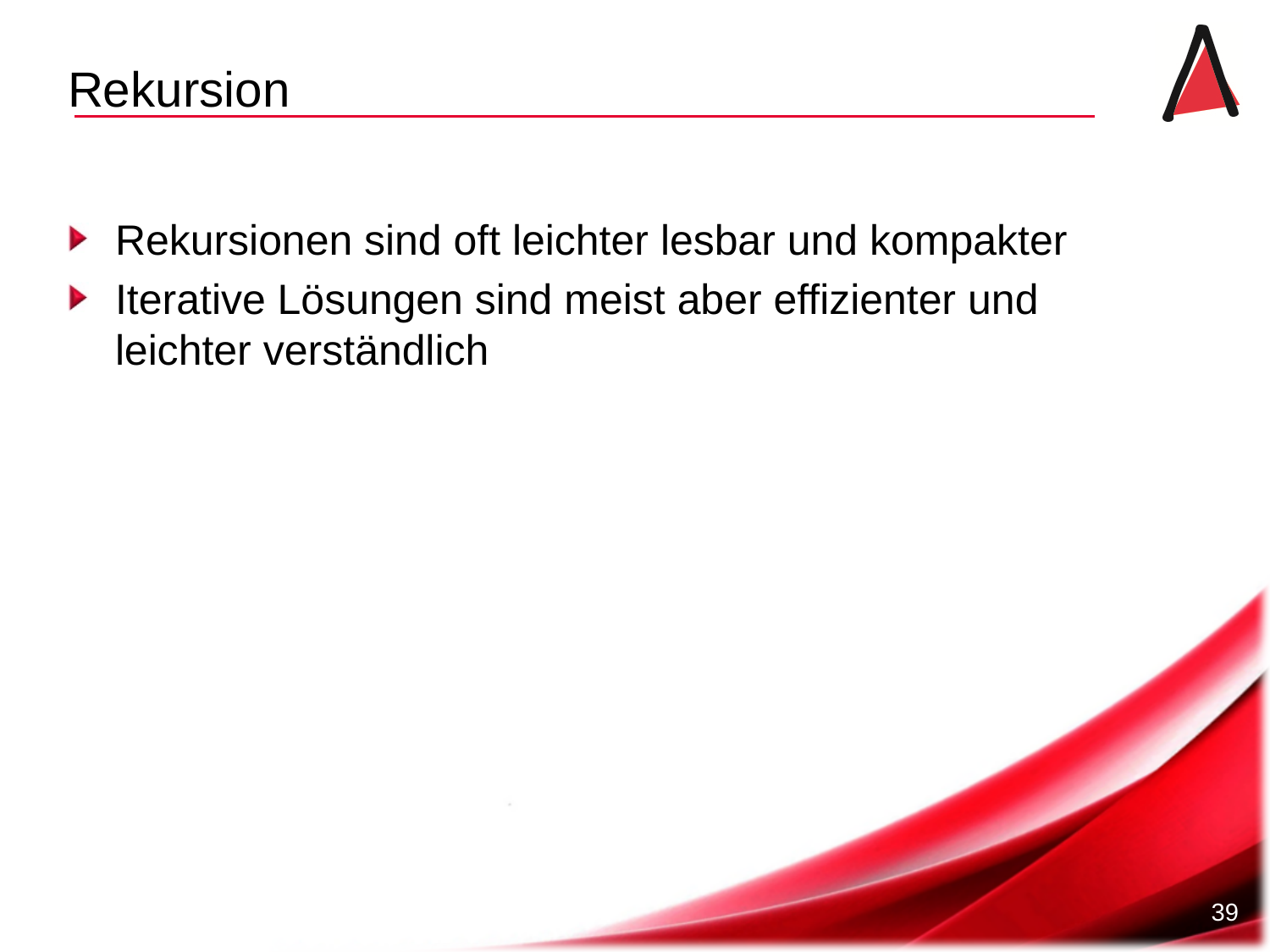

# Rekursion
Rekursionen sind oft leichter lesbar und kompakter
Iterative Lösungen sind meist aber effizienter und leichter verständlich
39